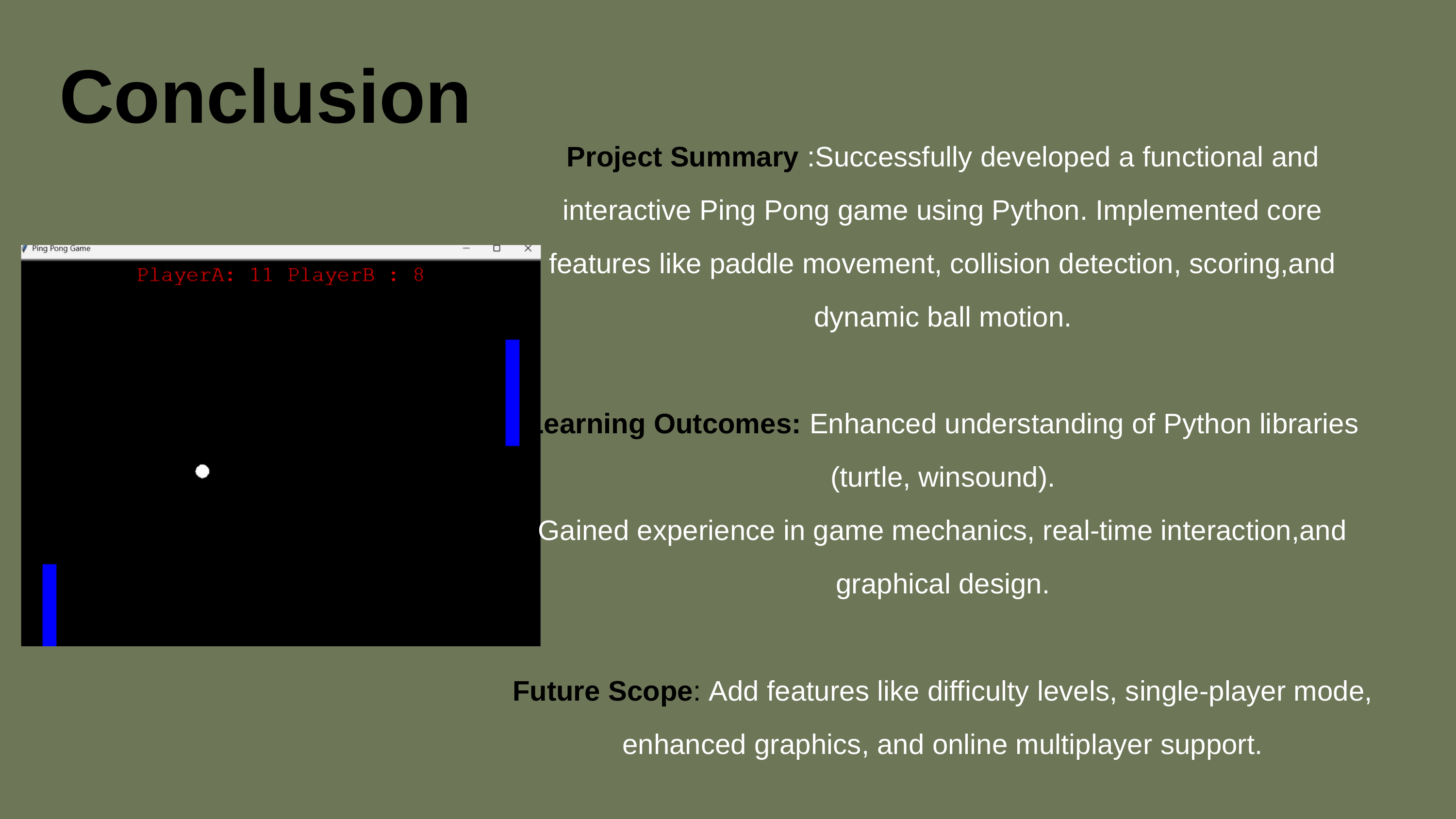

Conclusion
Project Summary :Successfully developed a functional and interactive Ping Pong game using Python. Implemented core features like paddle movement, collision detection, scoring,and dynamic ball motion.

Learning Outcomes: Enhanced understanding of Python libraries (turtle, winsound).
Gained experience in game mechanics, real-time interaction,and graphical design.

Future Scope: Add features like difficulty levels, single-player mode, enhanced graphics, and online multiplayer support.

Final Note:The project demonstrates practical application of programming concepts and serves as a foundation for more advanced game development projects.